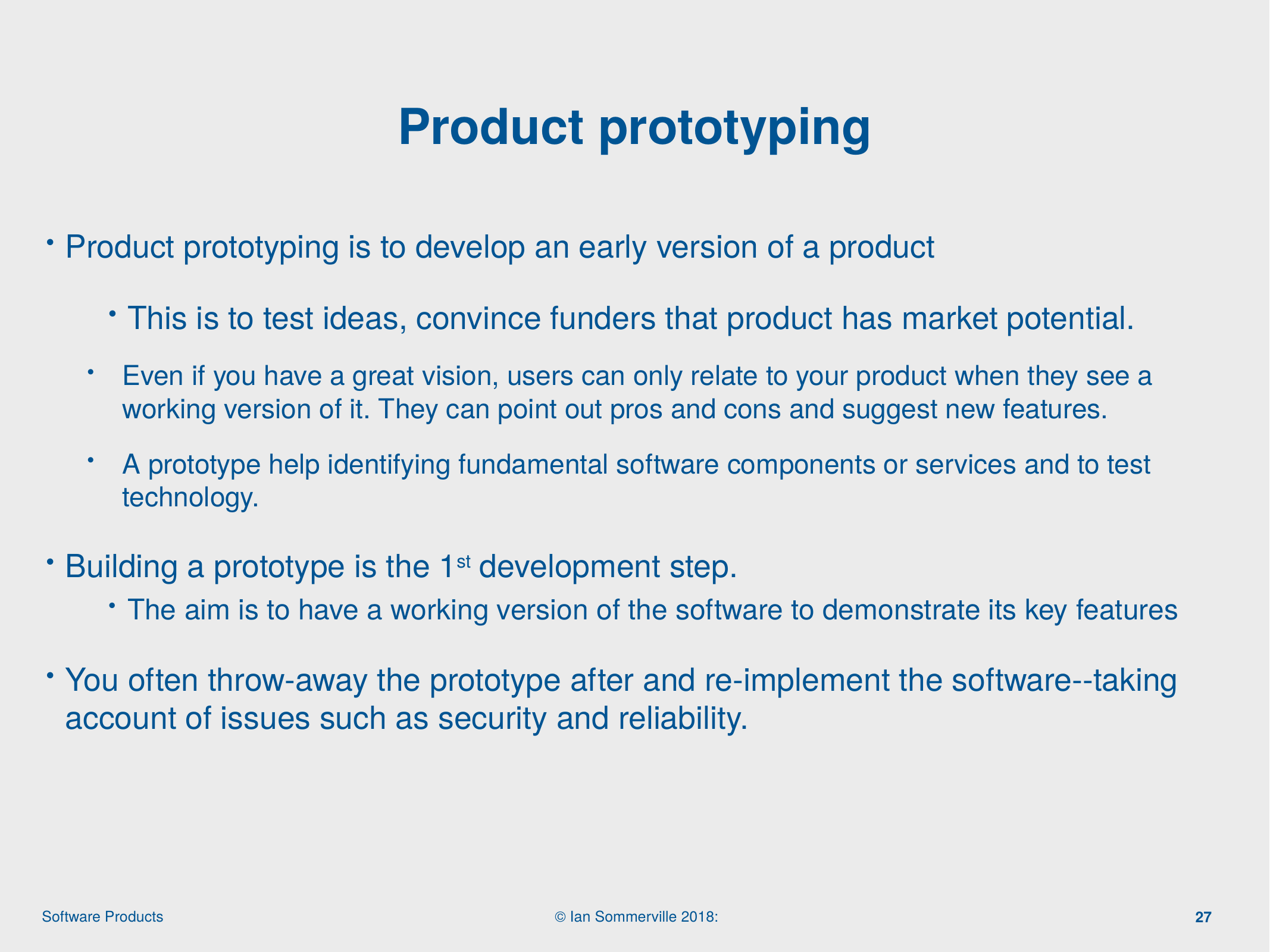

# Product prototyping
Product prototyping is to develop an early version of a product
This is to test ideas, convince funders that product has market potential.
Even if you have a great vision, users can only relate to your product when they see a working version of it. They can point out pros and cons and suggest new features.
A prototype help identifying fundamental software components or services and to test technology.
Building a prototype is the 1st development step.
The aim is to have a working version of the software to demonstrate its key features
You often throw-away the prototype after and re-implement the software--taking account of issues such as security and reliability.
27